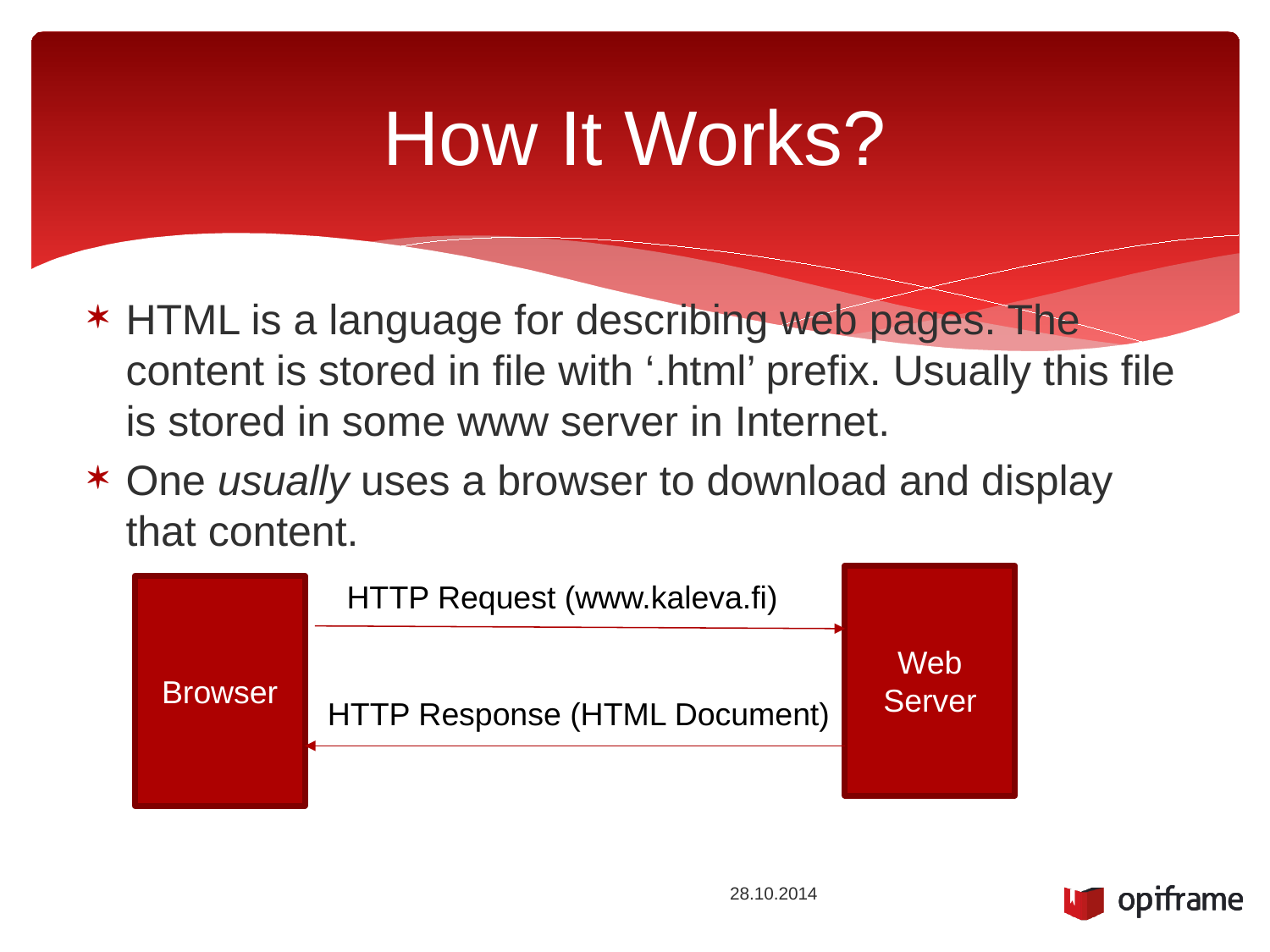

# How It Works?
HTML is a language for describing web pages. The content is stored in file with ‘.html’ prefix. Usually this file is stored in some www server in Internet.
One usually uses a browser to download and display that content.
Web Server
HTTP Request (www.kaleva.fi)
Browser
HTTP Response (HTML Document)

28.10.2014